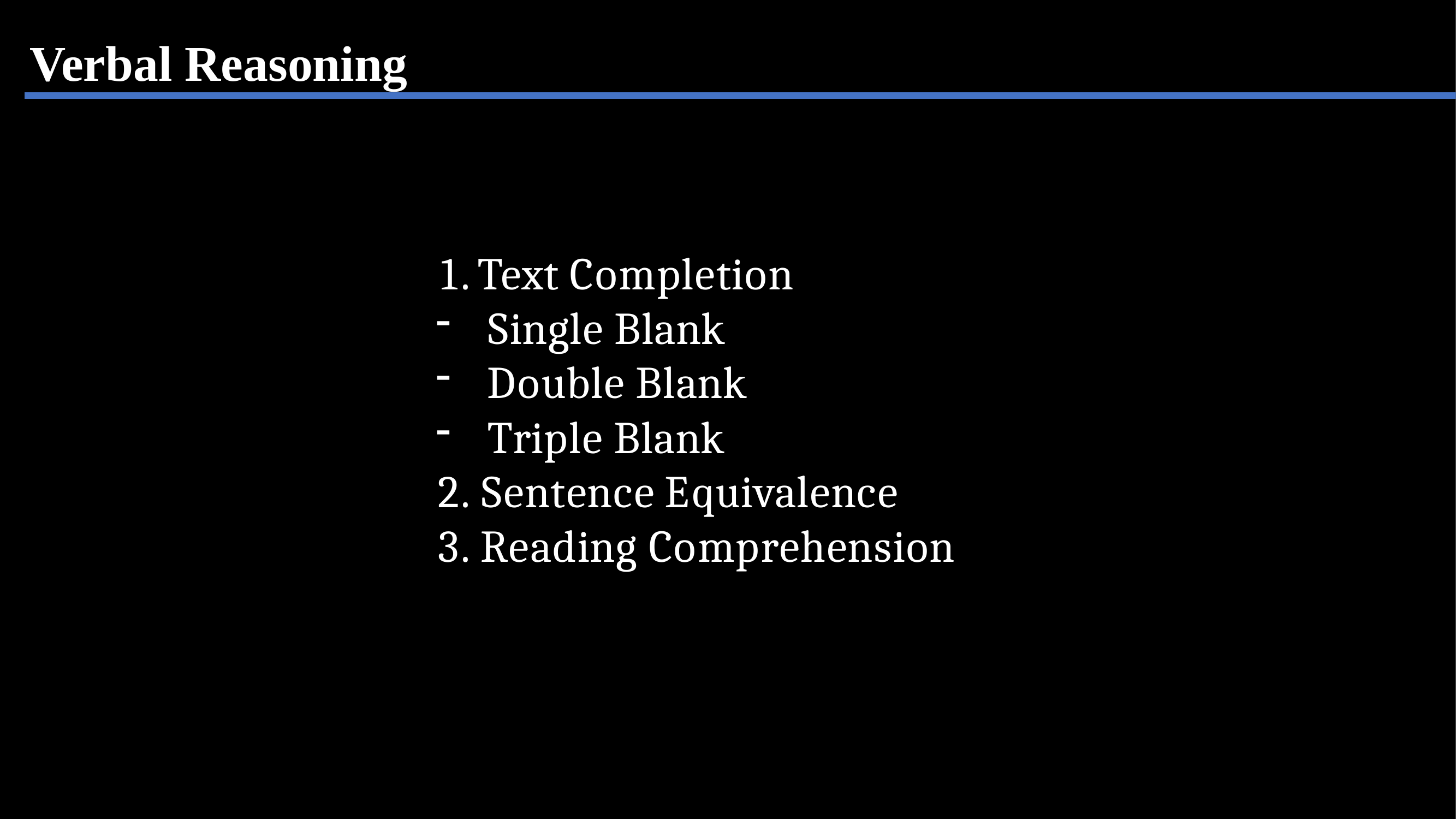

Verbal Reasoning
Text Completion
Single Blank
Double Blank
Triple Blank
2. Sentence Equivalence
3. Reading Comprehension